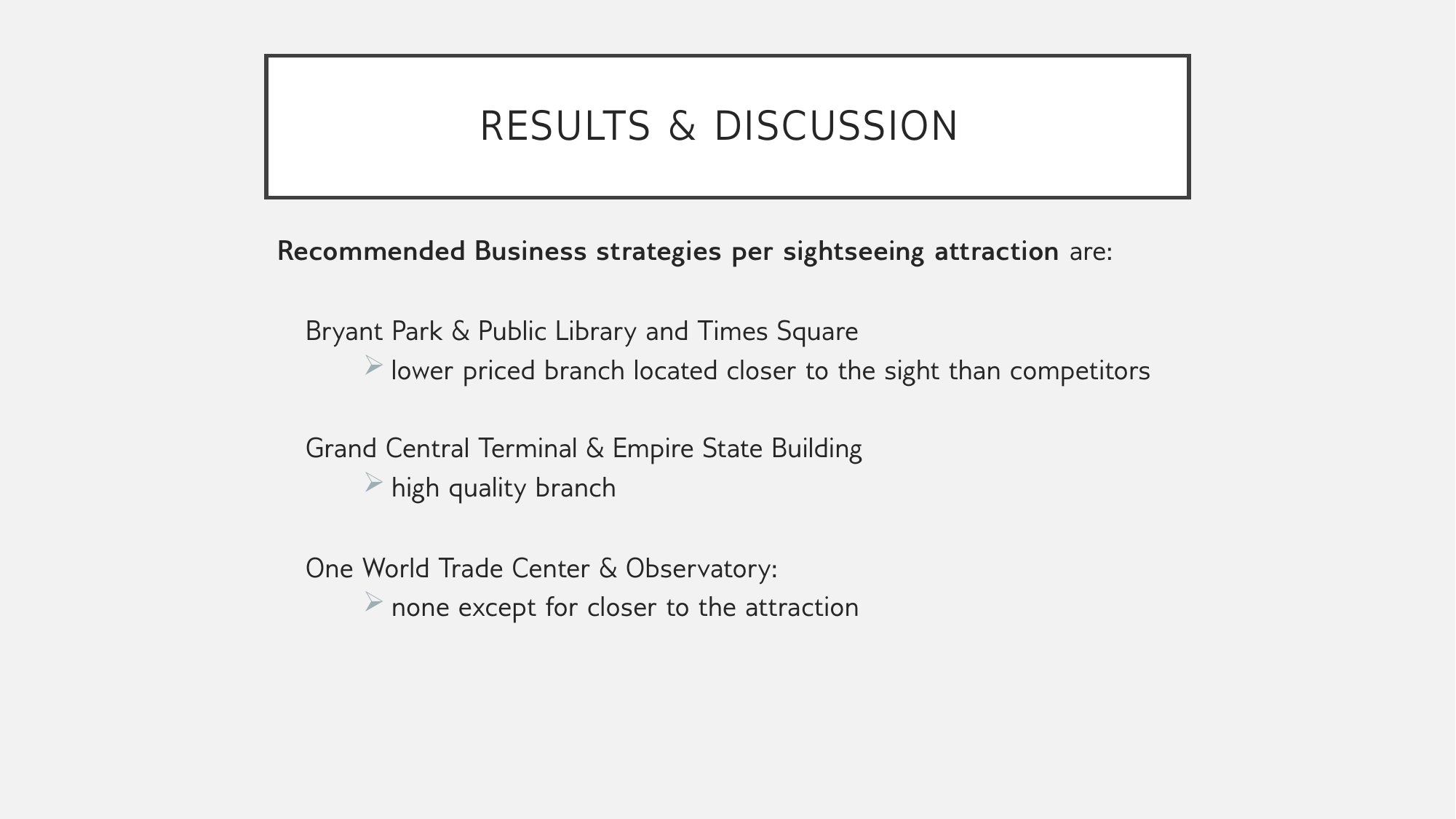

# Results & Discussion
Recommended Business strategies per sightseeing attraction are:

Bryant Park & Public Library and Times Square
lower priced branch located closer to the sight than competitors

Grand Central Terminal & Empire State Building
high quality branch

One World Trade Center & Observatory:
none except for closer to the attraction